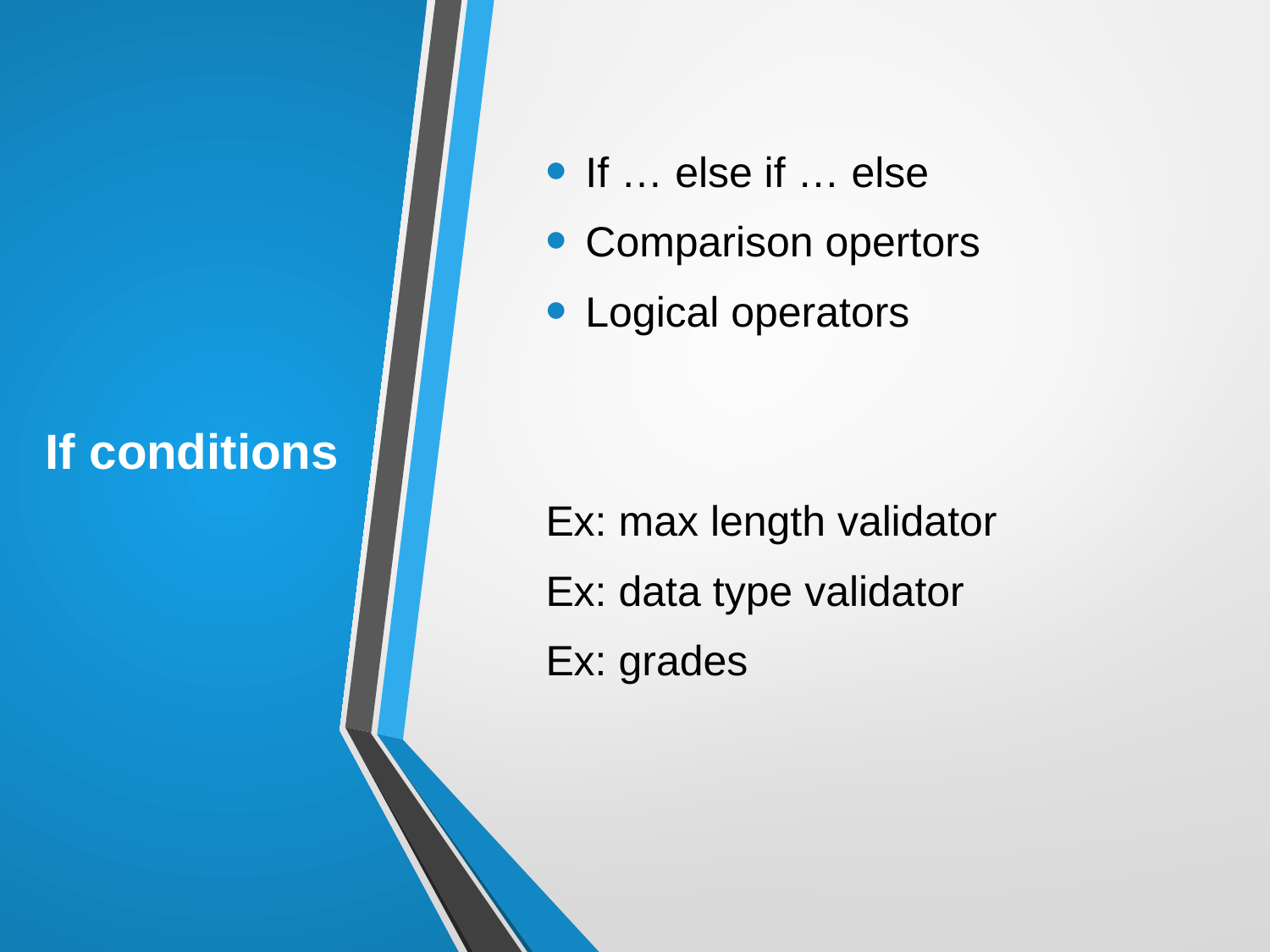

# If conditions
If … else if … else
Comparison opertors
Logical operators

Ex: max length validator
Ex: data type validator
Ex: grades